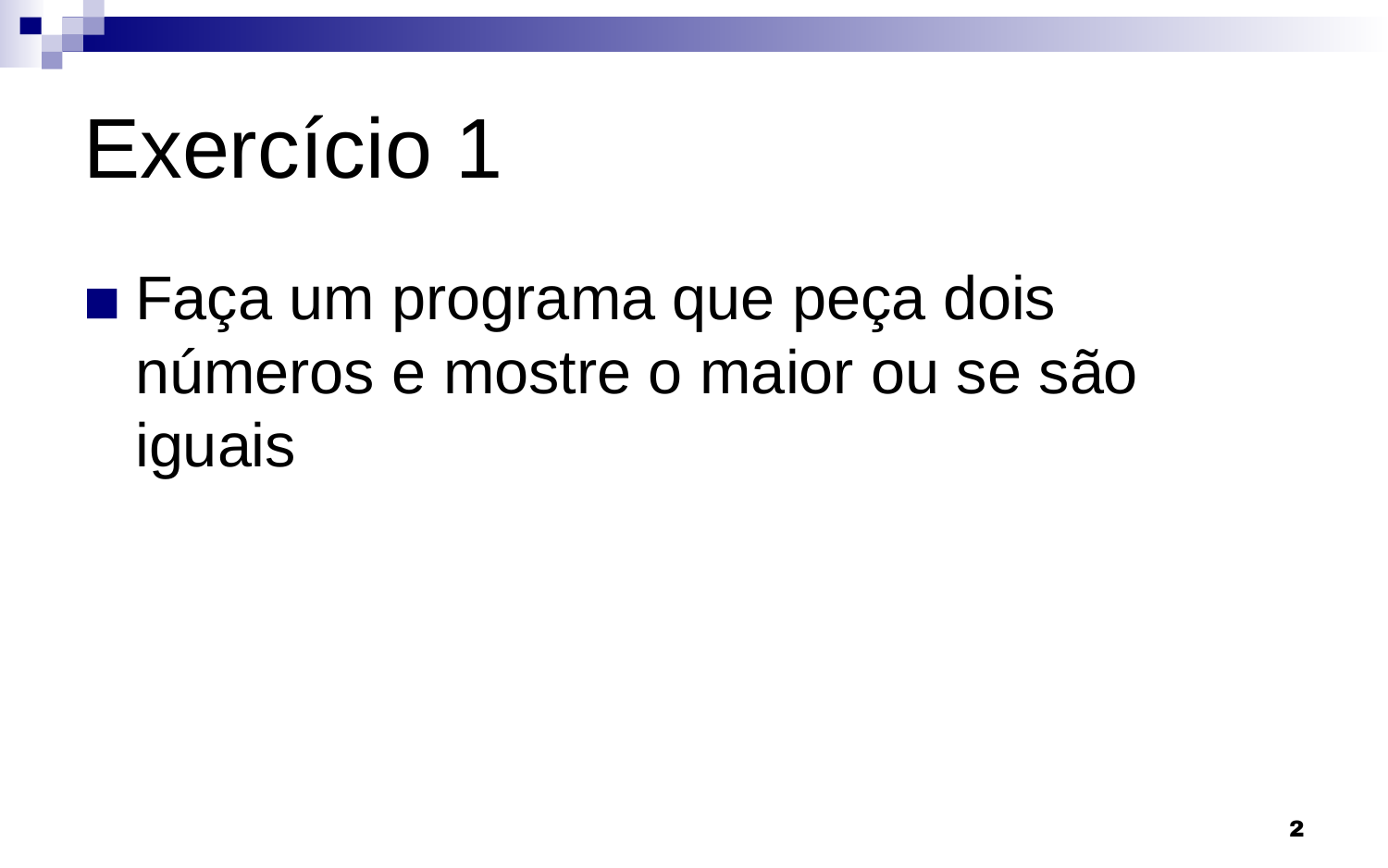

# Exercício 1
Faça um programa que peça dois números e mostre o maior ou se são iguais
2